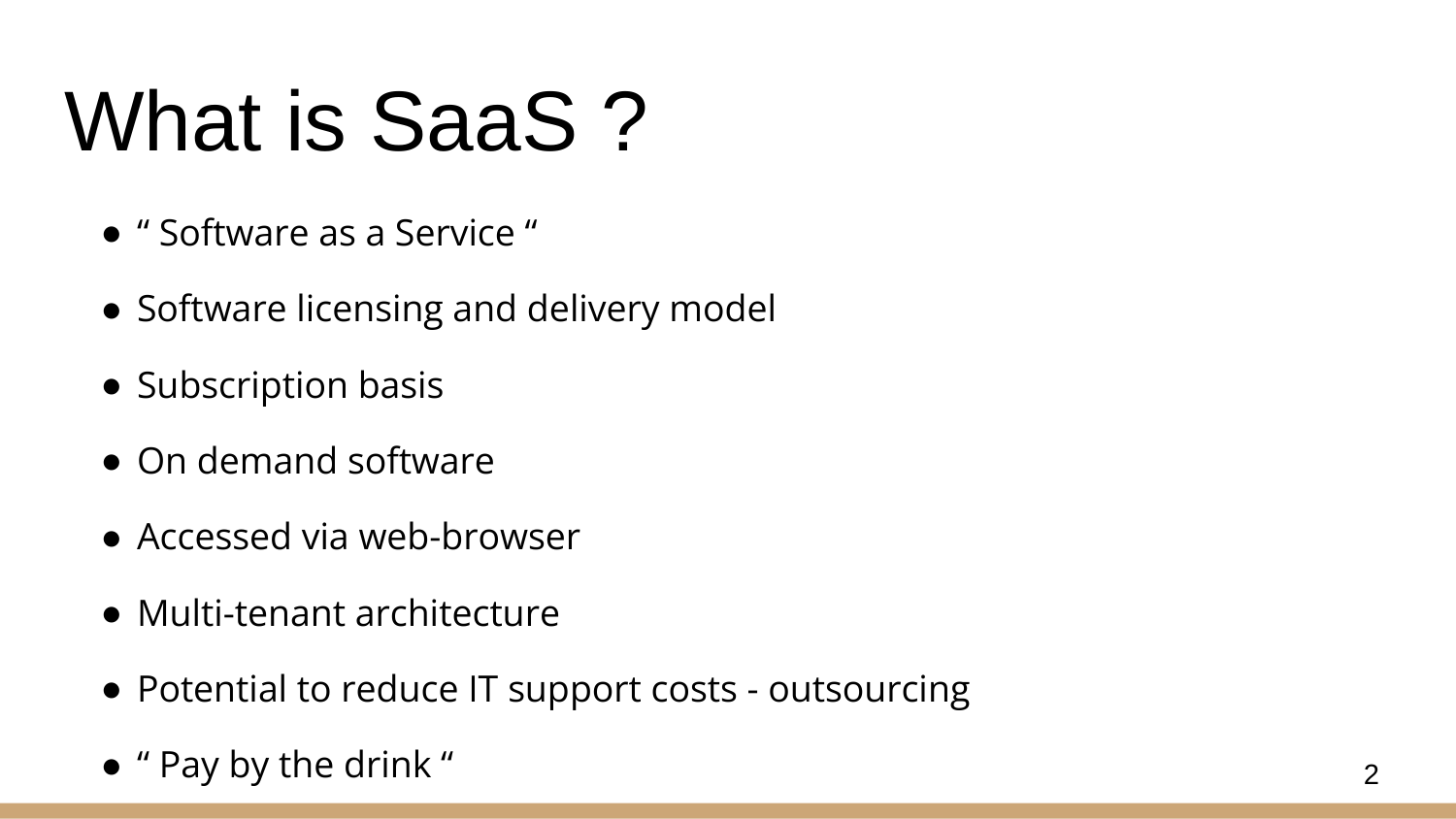

# What is SaaS ?
“ Software as a Service “
Software licensing and delivery model
Subscription basis
On demand software
Accessed via web-browser
Multi-tenant architecture
Potential to reduce IT support costs - outsourcing
“ Pay by the drink “
2